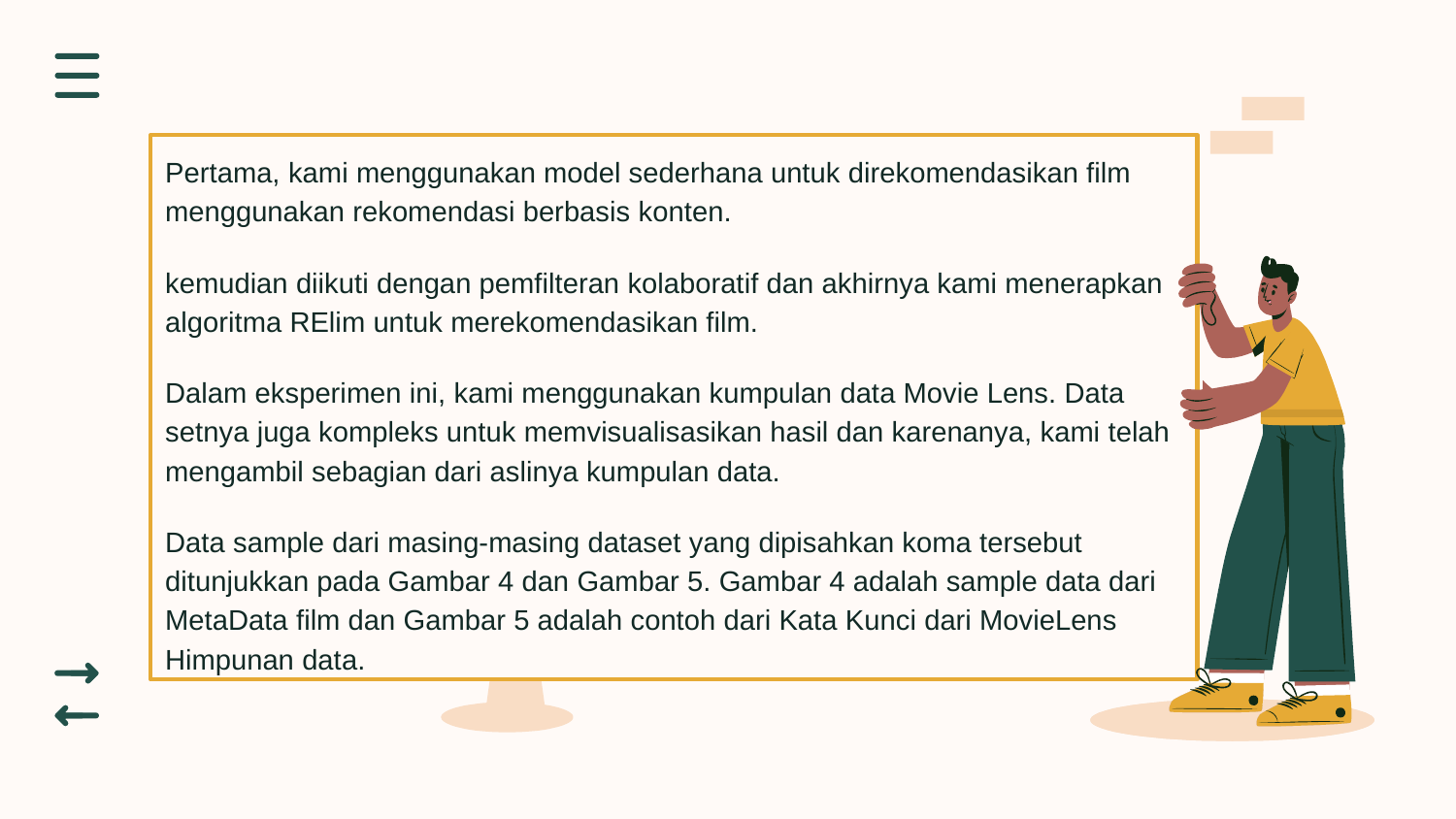

Pertama, kami menggunakan model sederhana untuk direkomendasikan film menggunakan rekomendasi berbasis konten.
kemudian diikuti dengan pemfilteran kolaboratif dan akhirnya kami menerapkan algoritma RElim untuk merekomendasikan film.
Dalam eksperimen ini, kami menggunakan kumpulan data Movie Lens. Data setnya juga kompleks untuk memvisualisasikan hasil dan karenanya, kami telah mengambil sebagian dari aslinya kumpulan data.
Data sample dari masing-masing dataset yang dipisahkan koma tersebut ditunjukkan pada Gambar 4 dan Gambar 5. Gambar 4 adalah sample data dari MetaData film dan Gambar 5 adalah contoh dari Kata Kunci dari MovieLens Himpunan data.